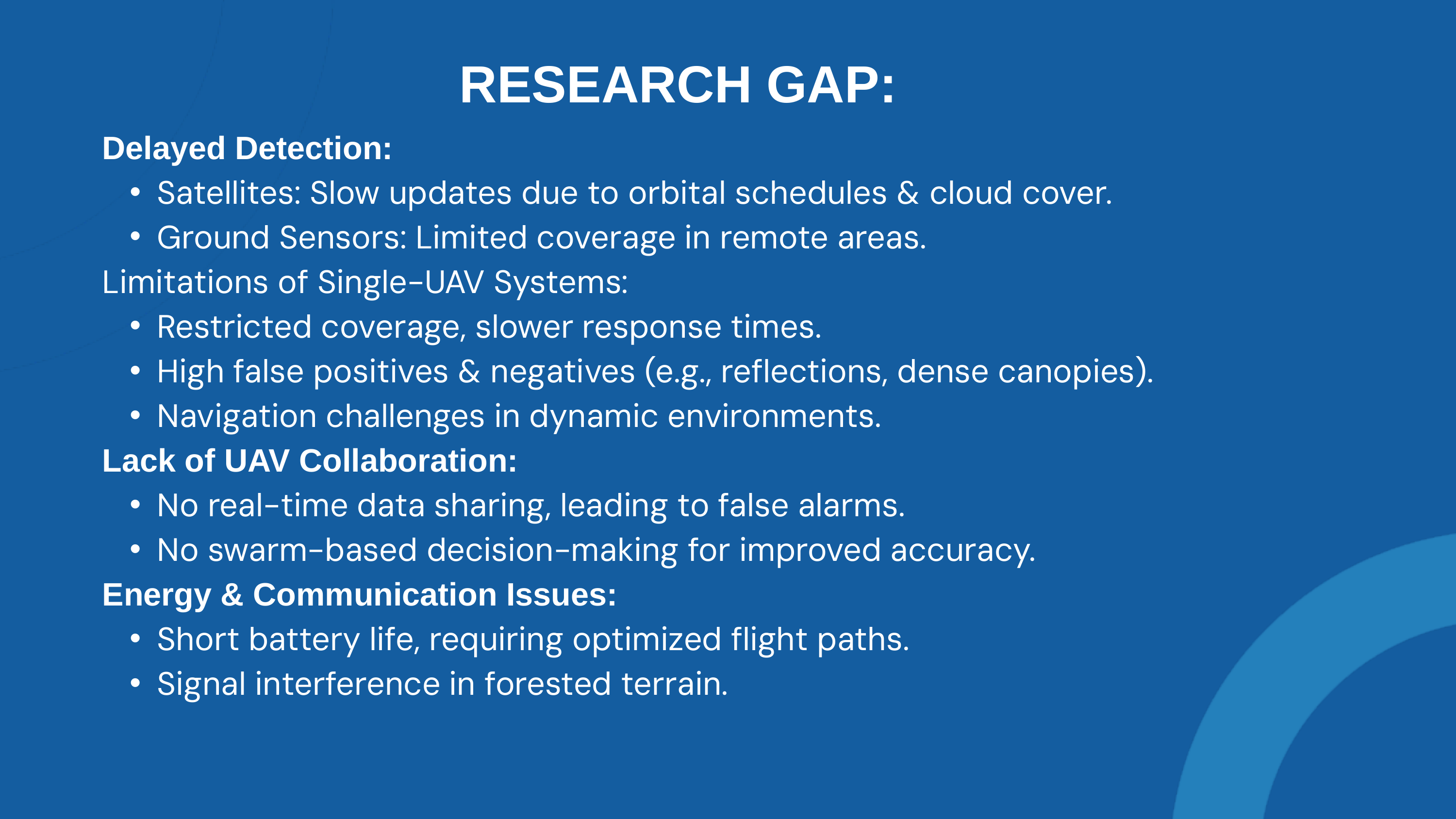

RESEARCH GAP:

Delayed Detection:
Satellites: Slow updates due to orbital schedules & cloud cover.
Ground Sensors: Limited coverage in remote areas.
Limitations of Single-UAV Systems:
Restricted coverage, slower response times.
High false positives & negatives (e.g., reflections, dense canopies).
Navigation challenges in dynamic environments.
Lack of UAV Collaboration:
No real-time data sharing, leading to false alarms.
No swarm-based decision-making for improved accuracy.
Energy & Communication Issues:
Short battery life, requiring optimized flight paths.
Signal interference in forested terrain.